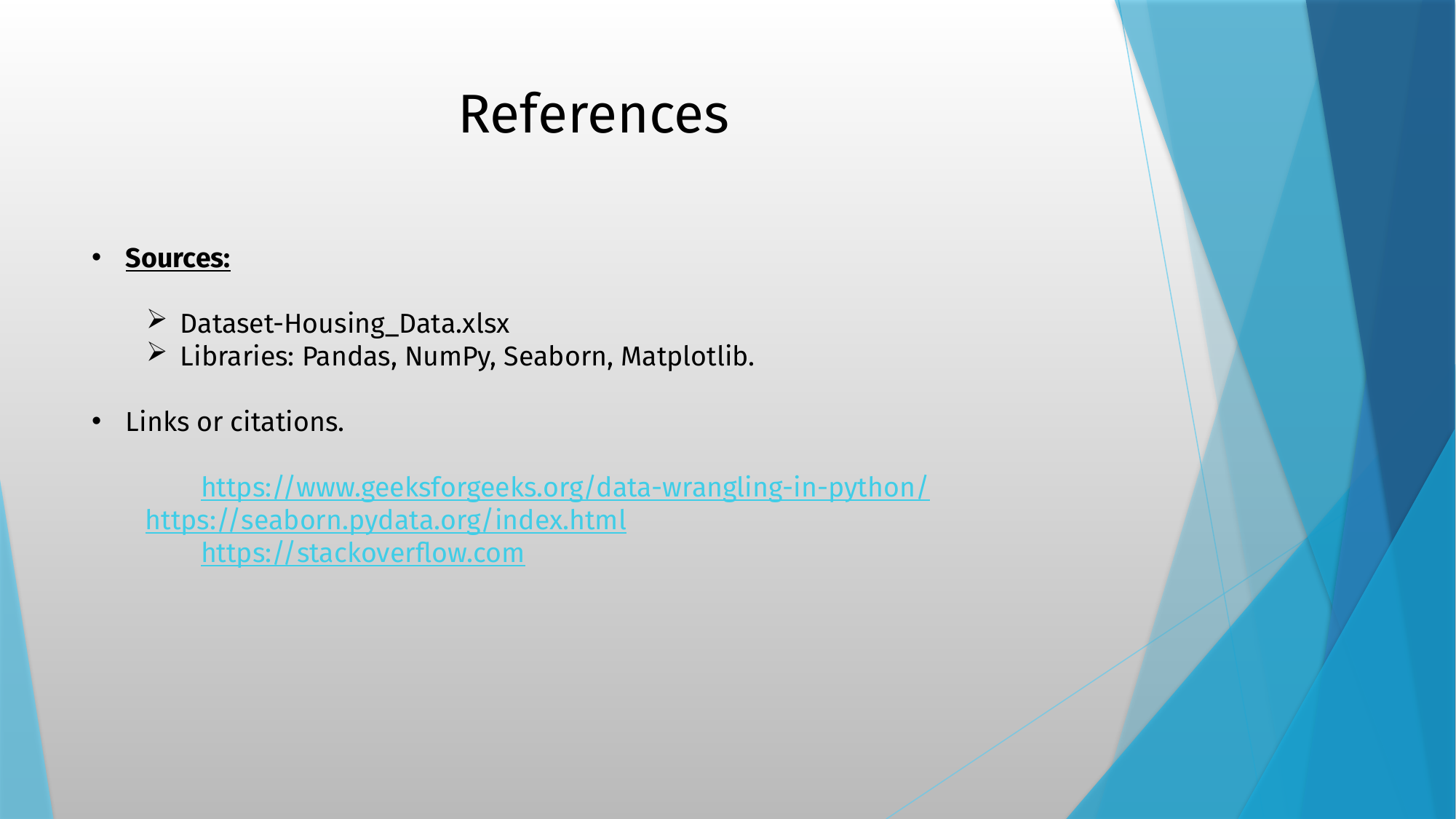

# References
Sources:

Dataset-Housing_Data.xlsx
Libraries: Pandas, NumPy, Seaborn, Matplotlib.

Links or citations.

	https://www.geeksforgeeks.org/data-wrangling-in-python/
       https://seaborn.pydata.org/index.html
	https://stackoverflow.com